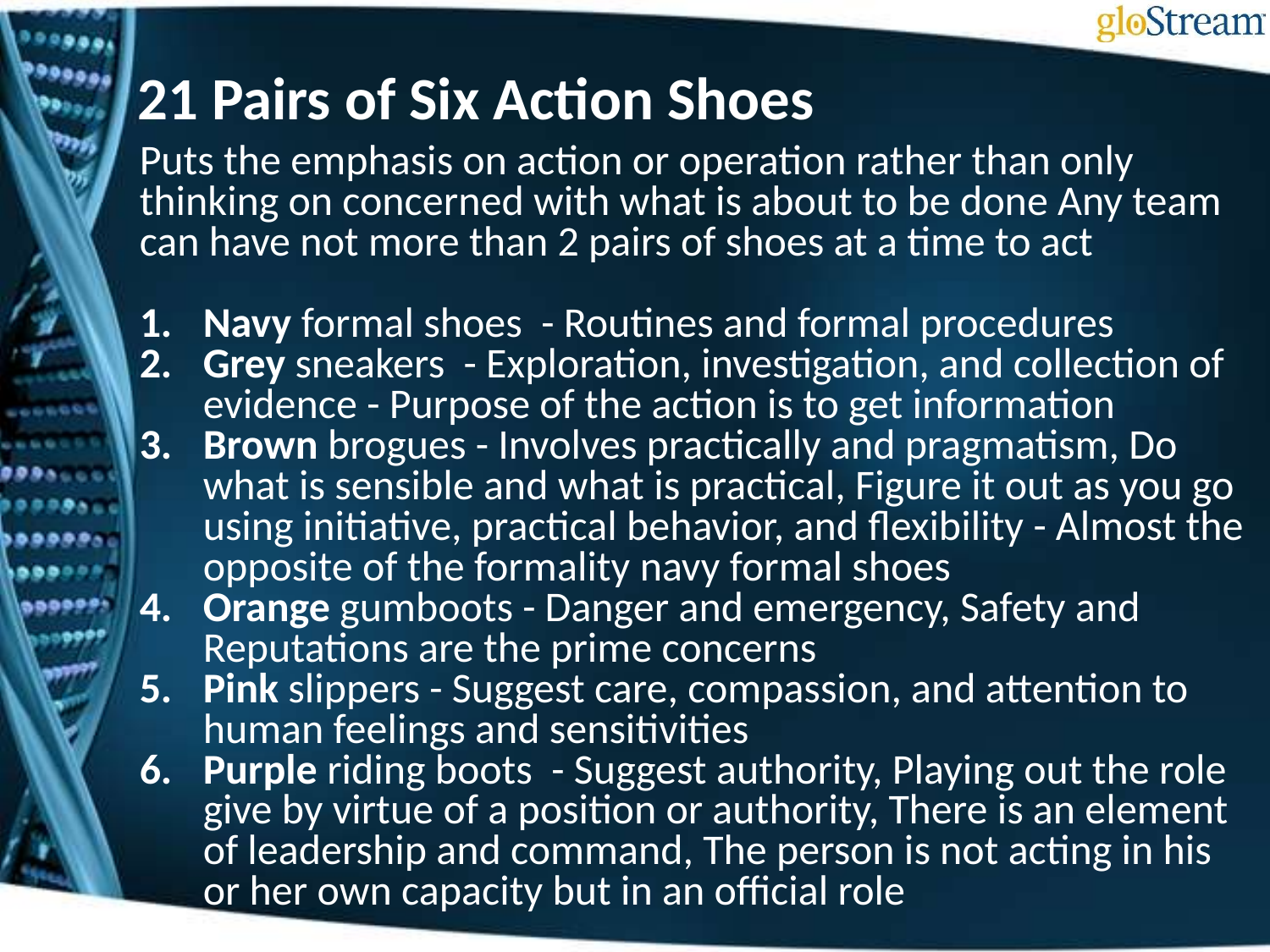

# 21 Pairs of Six Action Shoes
Puts the emphasis on action or operation rather than only thinking on concerned with what is about to be done Any team can have not more than 2 pairs of shoes at a time to act

Navy formal shoes  - Routines and formal procedures
Grey sneakers  - Exploration, investigation, and collection of evidence - Purpose of the action is to get information
Brown brogues - Involves practically and pragmatism, Do what is sensible and what is practical, Figure it out as you go using initiative, practical behavior, and flexibility - Almost the opposite of the formality navy formal shoes
Orange gumboots - Danger and emergency, Safety and Reputations are the prime concerns
Pink slippers - Suggest care, compassion, and attention to human feelings and sensitivities
Purple riding boots  - Suggest authority, Playing out the role give by virtue of a position or authority, There is an element of leadership and command, The person is not acting in his or her own capacity but in an official role